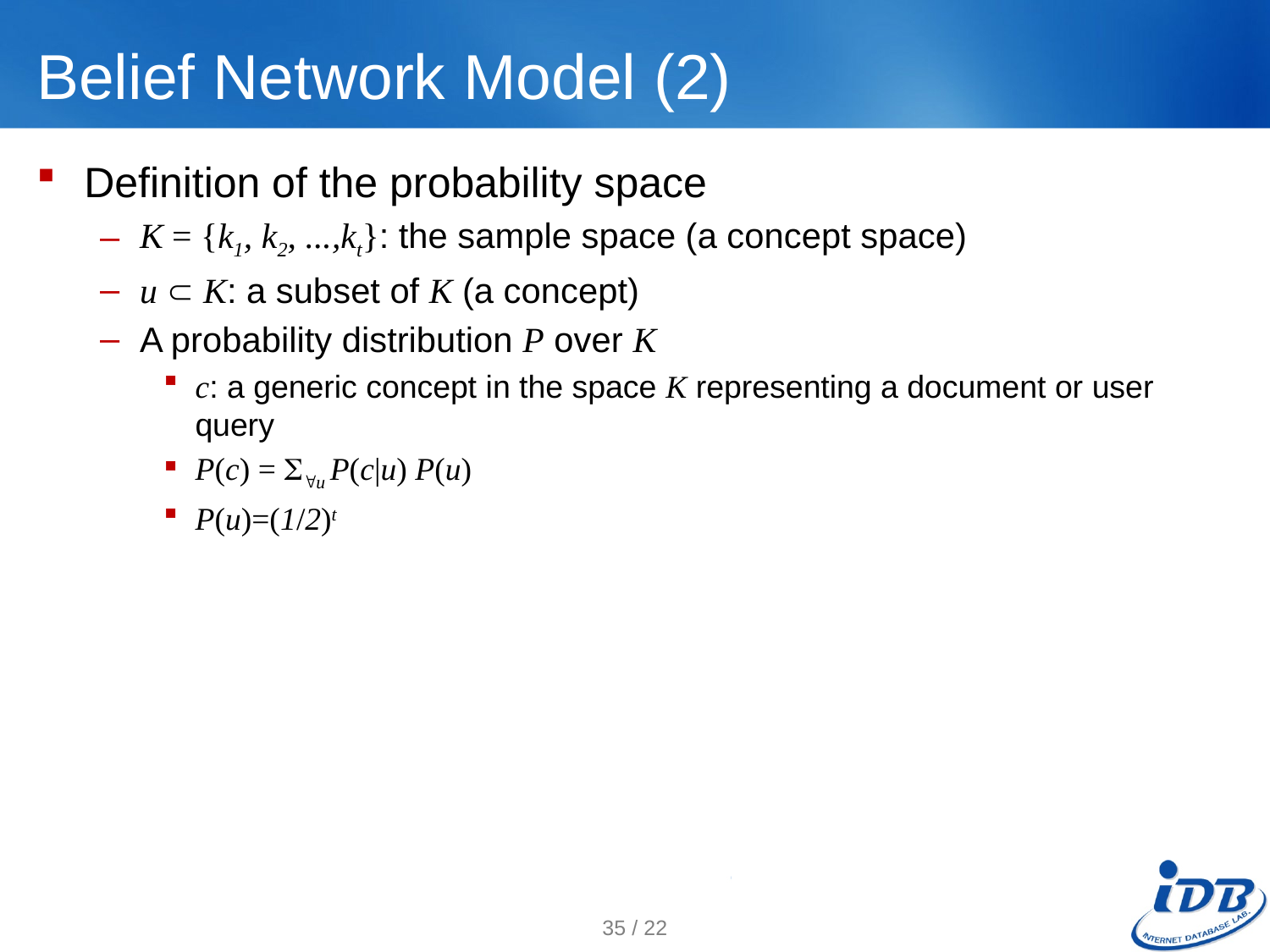

# Belief Network Model (2)
Definition of the probability space
K = {k1, k2, ...,kt}: the sample space (a concept space)
u ⊂ K: a subset of K (a concept)
A probability distribution P over K
c: a generic concept in the space K representing a document or user query
P(c) = Σ∀u P(c|u) P(u)
P(u)=(1/2)t

35 / 22